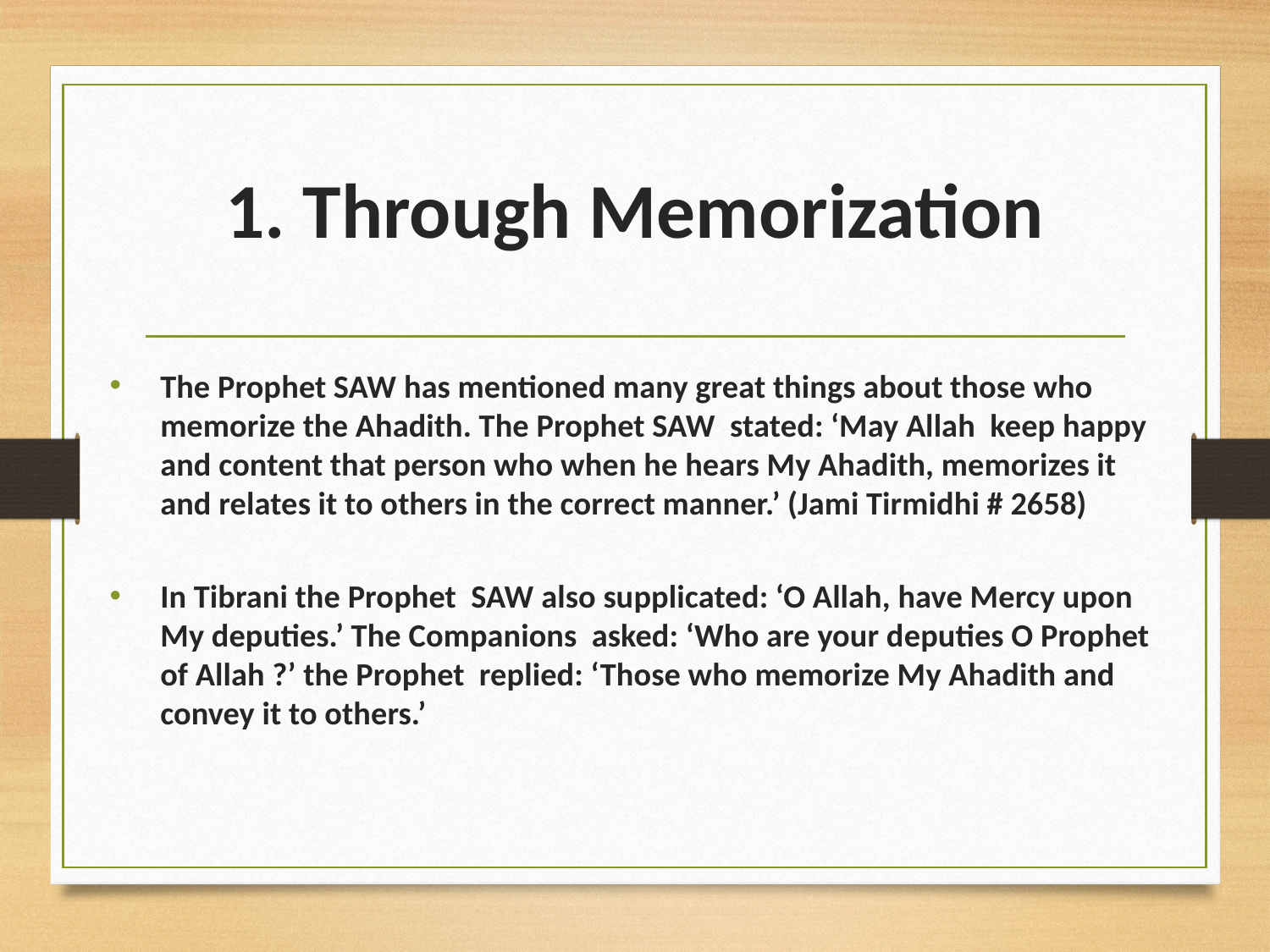

# 1. Through Memorization
The Prophet SAW has mentioned many great things about those who memorize the Ahadith. The Prophet SAW  stated: ‘May Allah  keep happy and content that person who when he hears My Ahadith, memorizes it and relates it to others in the correct manner.’ (Jami Tirmidhi # 2658)

In Tibrani the Prophet  SAW also supplicated: ‘O Allah, have Mercy upon My deputies.’ The Companions  asked: ‘Who are your deputies O Prophet of Allah ?’ the Prophet  replied: ‘Those who memorize My Ahadith and convey it to others.’